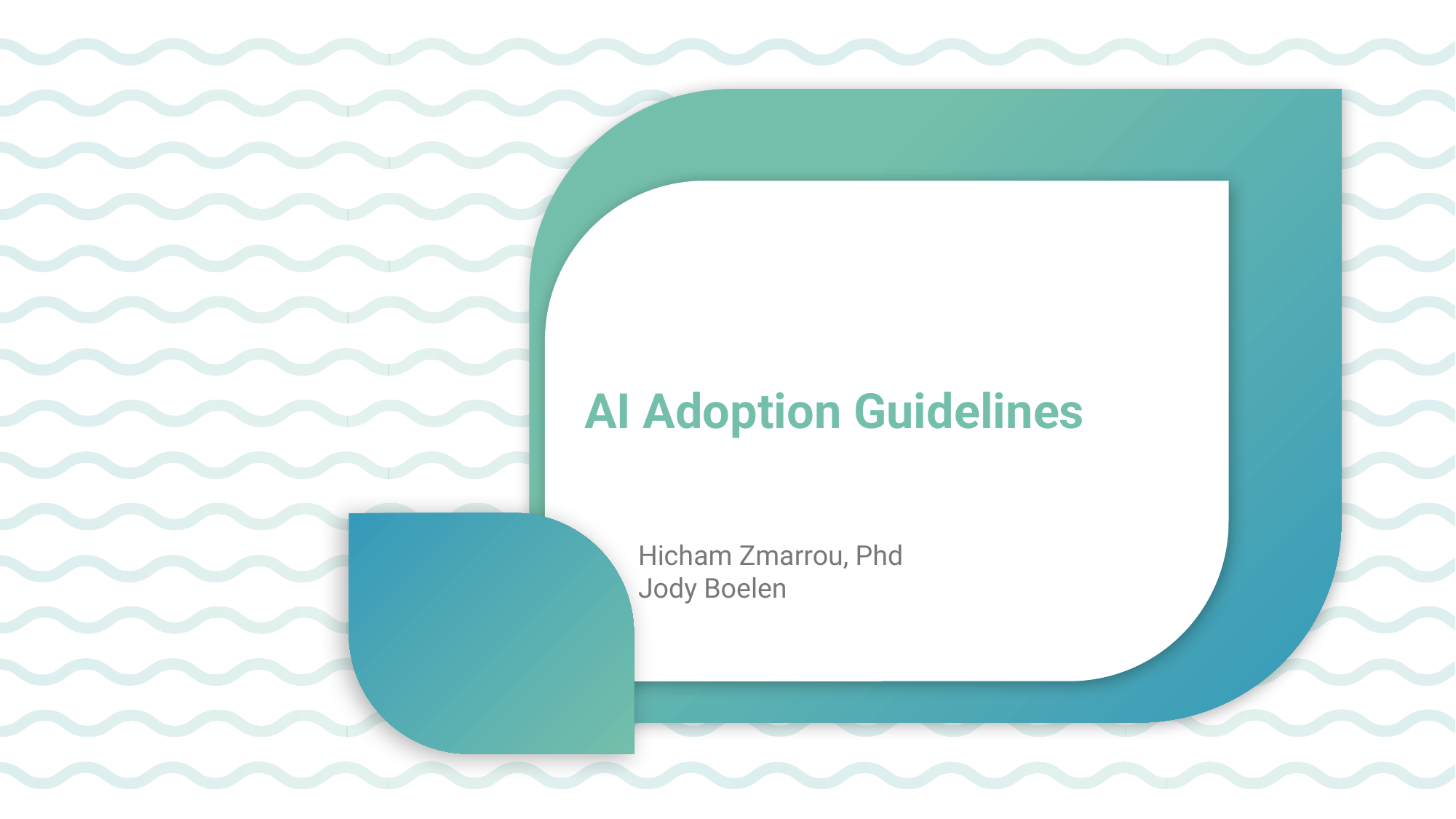

AI Adoption Guidelines

Hicham Zmarrou, Phd
Jody Boelen